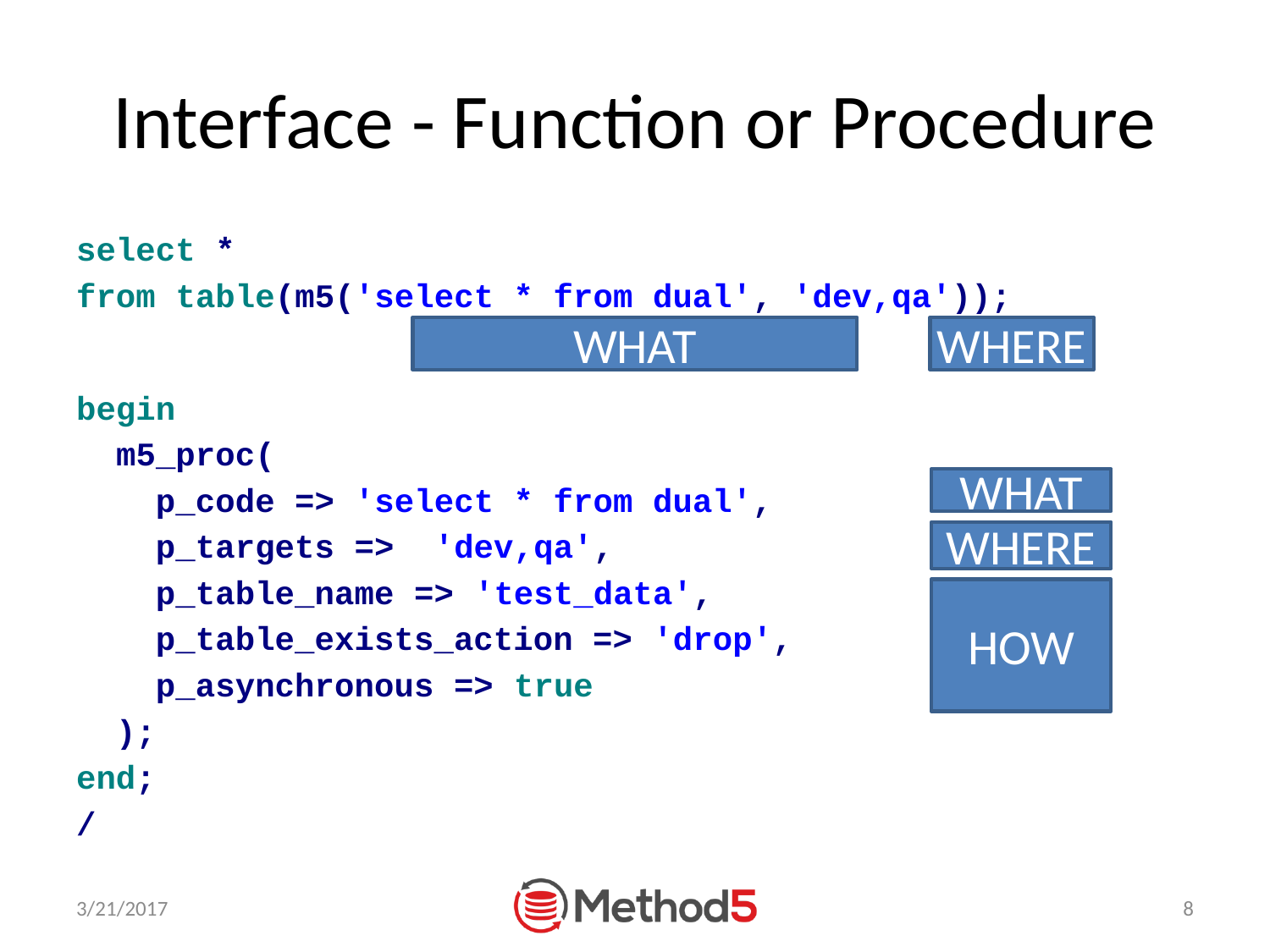

# Interface - Function or Procedure
select *
from table(m5('select * from dual', 'dev,qa'));

begin
  m5_proc(
    p_code => 'select * from dual',
    p_targets =>  'dev,qa',
    p_table_name => 'test_data',
    p_table_exists_action => 'drop',
    p_asynchronous => true
  );
end;
/
WHAT
WHERE
WHAT
WHERE
HOW
3/21/2017
8